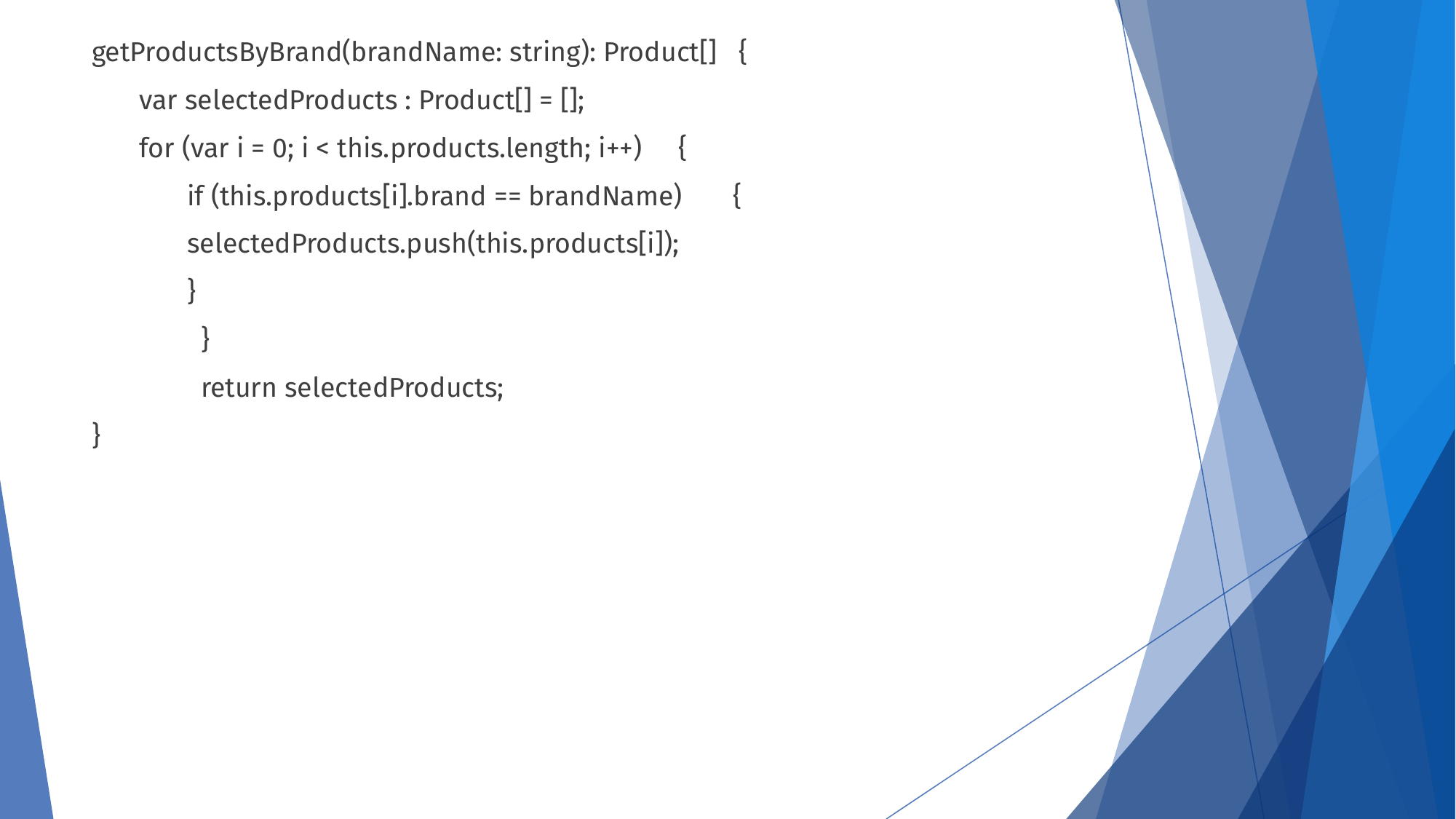

getProductsByBrand(brandName: string): Product[]   {
var selectedProducts : Product[] = [];
for (var i = 0; i < this.products.length; i++)     {
if (this.products[i].brand == brandName)       {
selectedProducts.push(this.products[i]);
}
	}
	return selectedProducts;
}